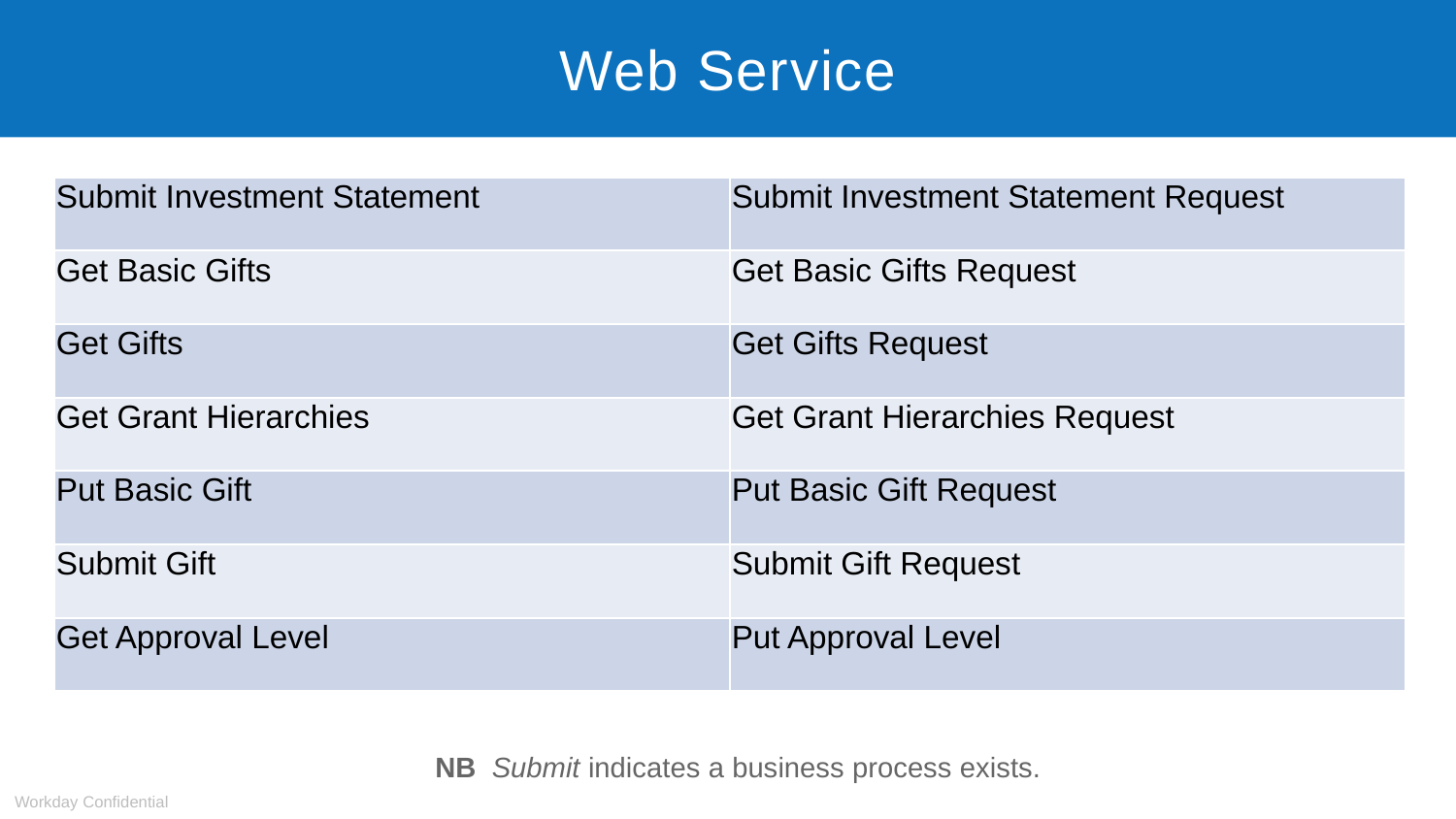

# Web Service
| Submit Investment Statement | Submit Investment Statement Request |
| --- | --- |
| Get Basic Gifts | Get Basic Gifts Request |
| Get Gifts | Get Gifts Request |
| Get Grant Hierarchies | Get Grant Hierarchies Request |
| Put Basic Gift | Put Basic Gift Request |
| Submit Gift | Submit Gift Request |
| Get Approval Level | Put Approval Level |
NB  Submit indicates a business process exists.
Workday Confidential